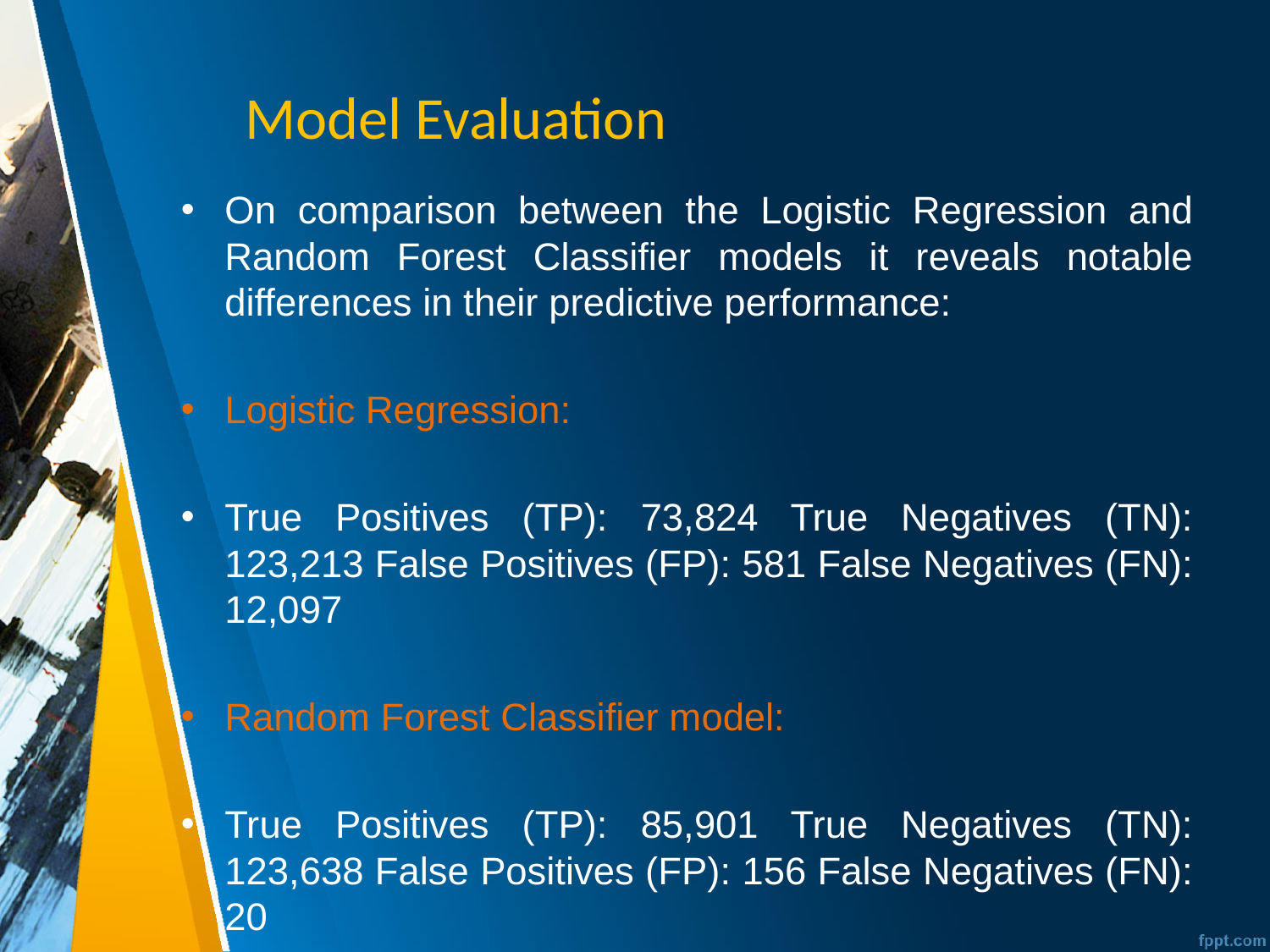

# Model Evaluation
On comparison between the Logistic Regression and Random Forest Classifier models it reveals notable differences in their predictive performance:

Logistic Regression:

True Positives (TP): 73,824 True Negatives (TN): 123,213 False Positives (FP): 581 False Negatives (FN): 12,097

Random Forest Classifier model:

True Positives (TP): 85,901 True Negatives (TN): 123,638 False Positives (FP): 156 False Negatives (FN): 20